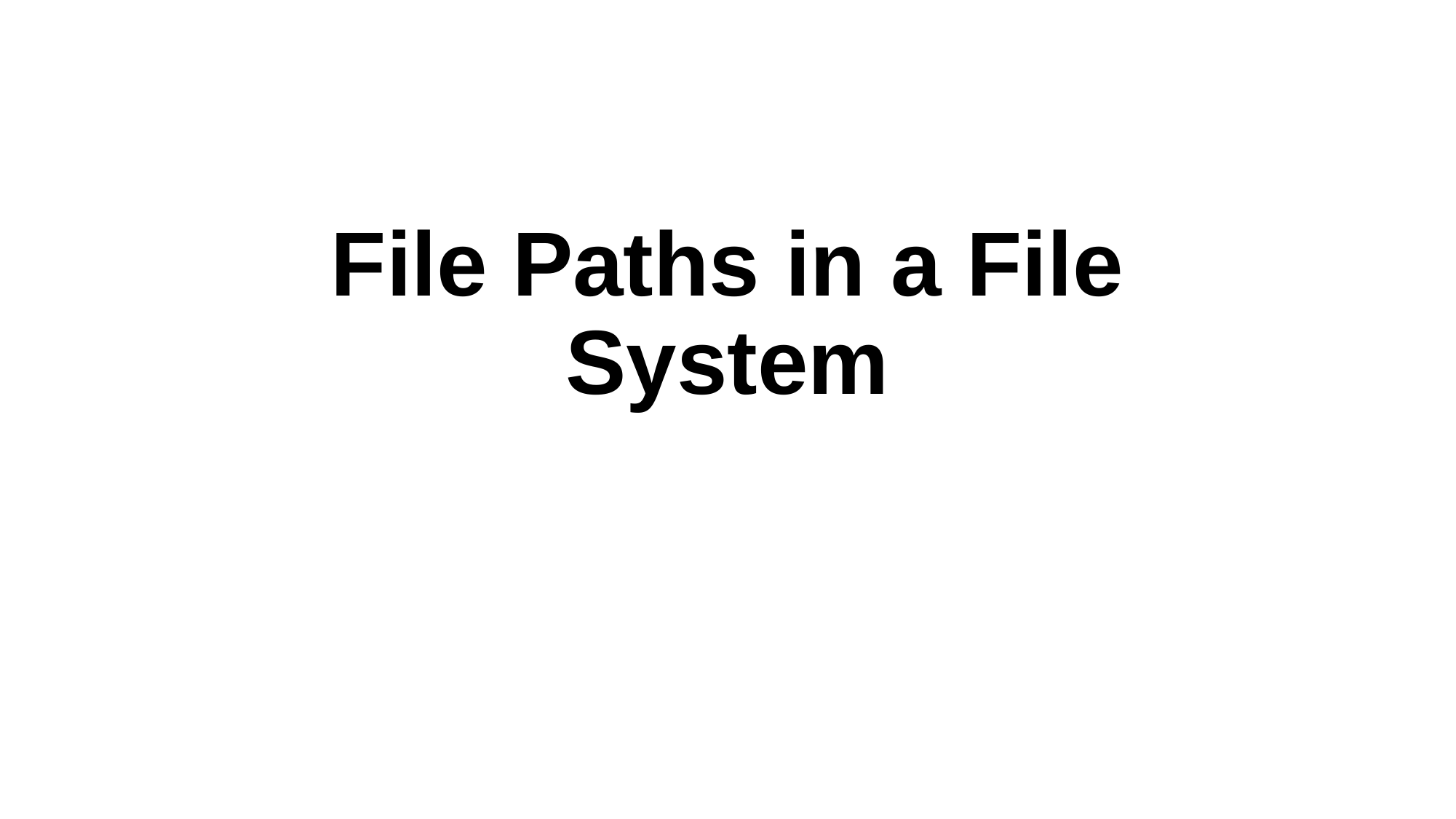

# File Paths in a File System